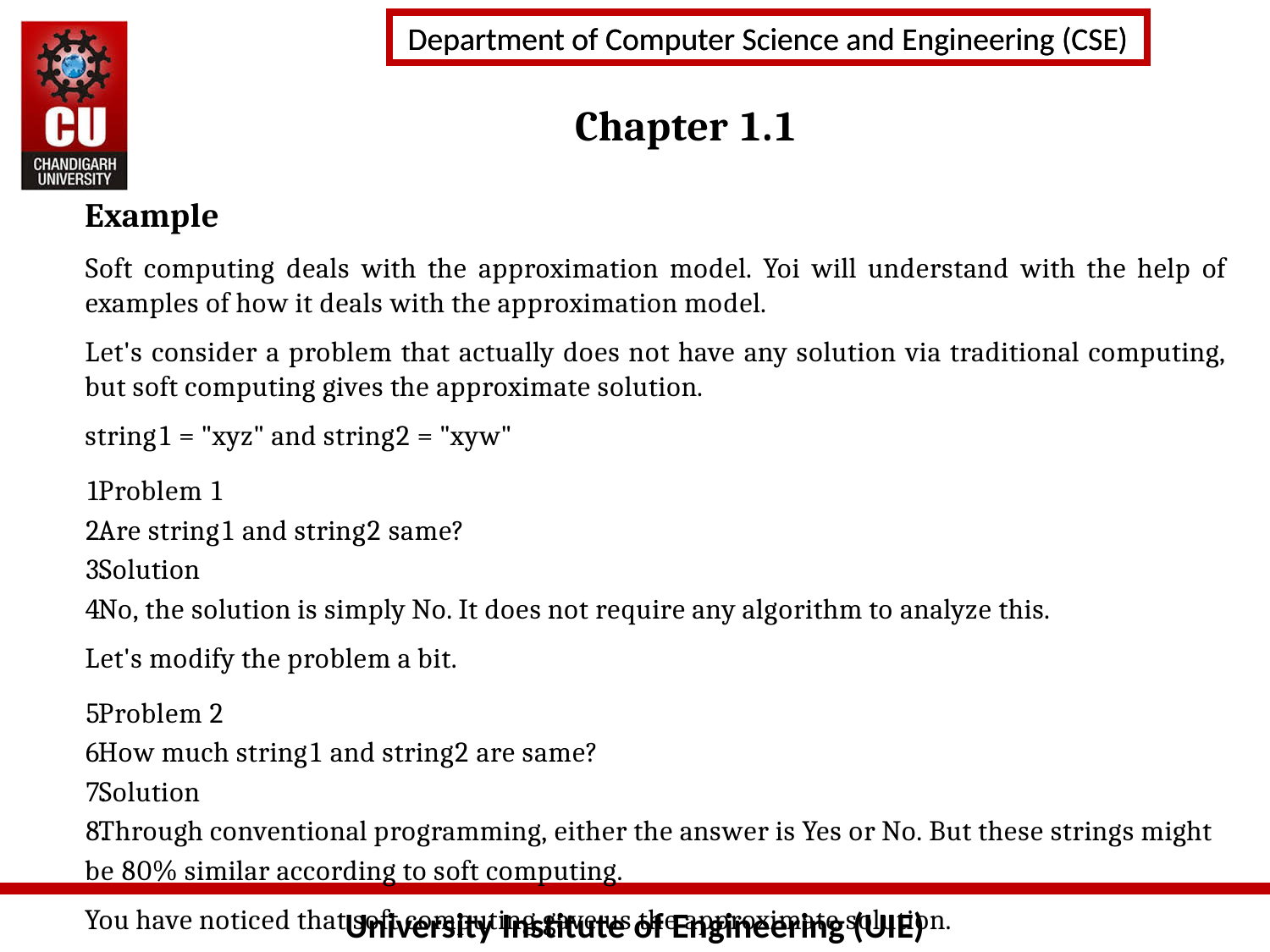

# Chapter 1.1
Example
Soft computing deals with the approximation model. Yoi will understand with the help of examples of how it deals with the approximation model.
Let's consider a problem that actually does not have any solution via traditional computing, but soft computing gives the approximate solution.
string1 = "xyz" and string2 = "xyw"
Problem 1
Are string1 and string2 same?
Solution
No, the solution is simply No. It does not require any algorithm to analyze this.
Let's modify the problem a bit.
Problem 2
How much string1 and string2 are same?
Solution
Through conventional programming, either the answer is Yes or No. But these strings might be 80% similar according to soft computing.
You have noticed that soft computing gave us the approximate solution.